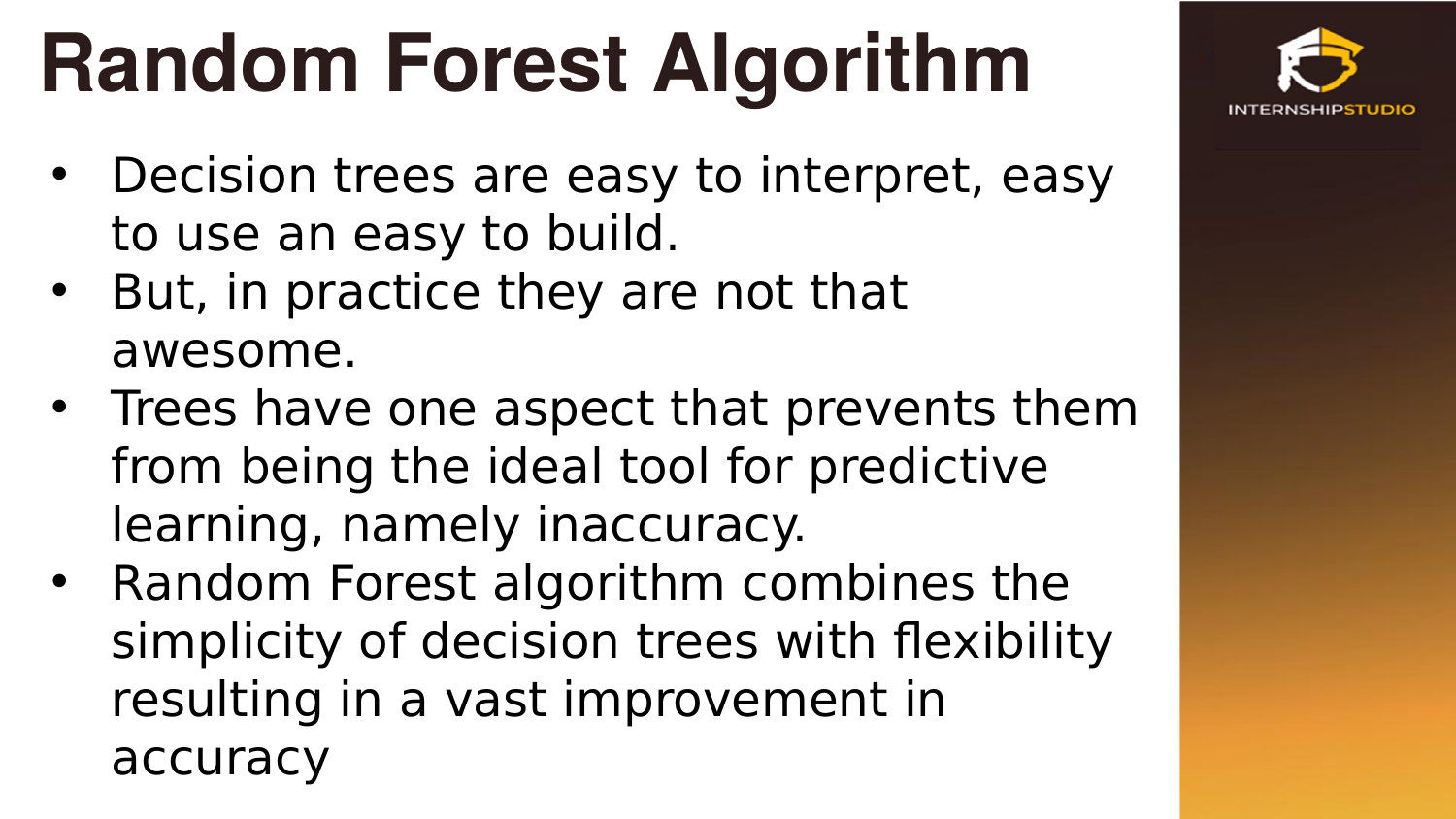

# Random Forest Algorithm
Decision trees are easy to interpret, easy to use an easy to build.
But, in practice they are not that awesome.
Trees have one aspect that prevents them from being the ideal tool for predictive learning, namely inaccuracy.
Random Forest algorithm combines the simplicity of decision trees with flexibility resulting in a vast improvement in accuracy